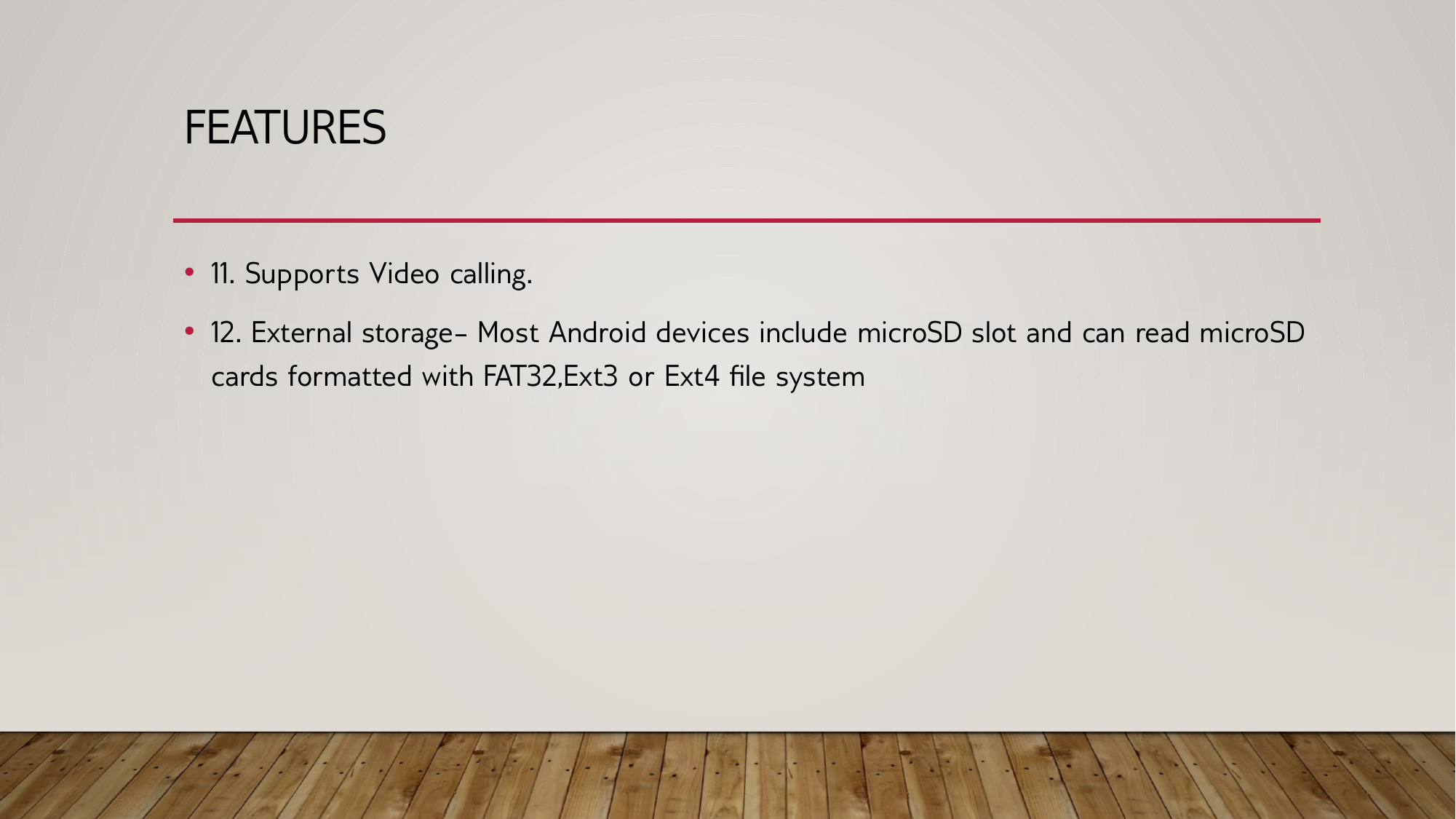

# Features
11. Supports Video calling.
12. External storage– Most Android devices include microSD slot and can read microSD cards formatted with FAT32,Ext3 or Ext4 file system